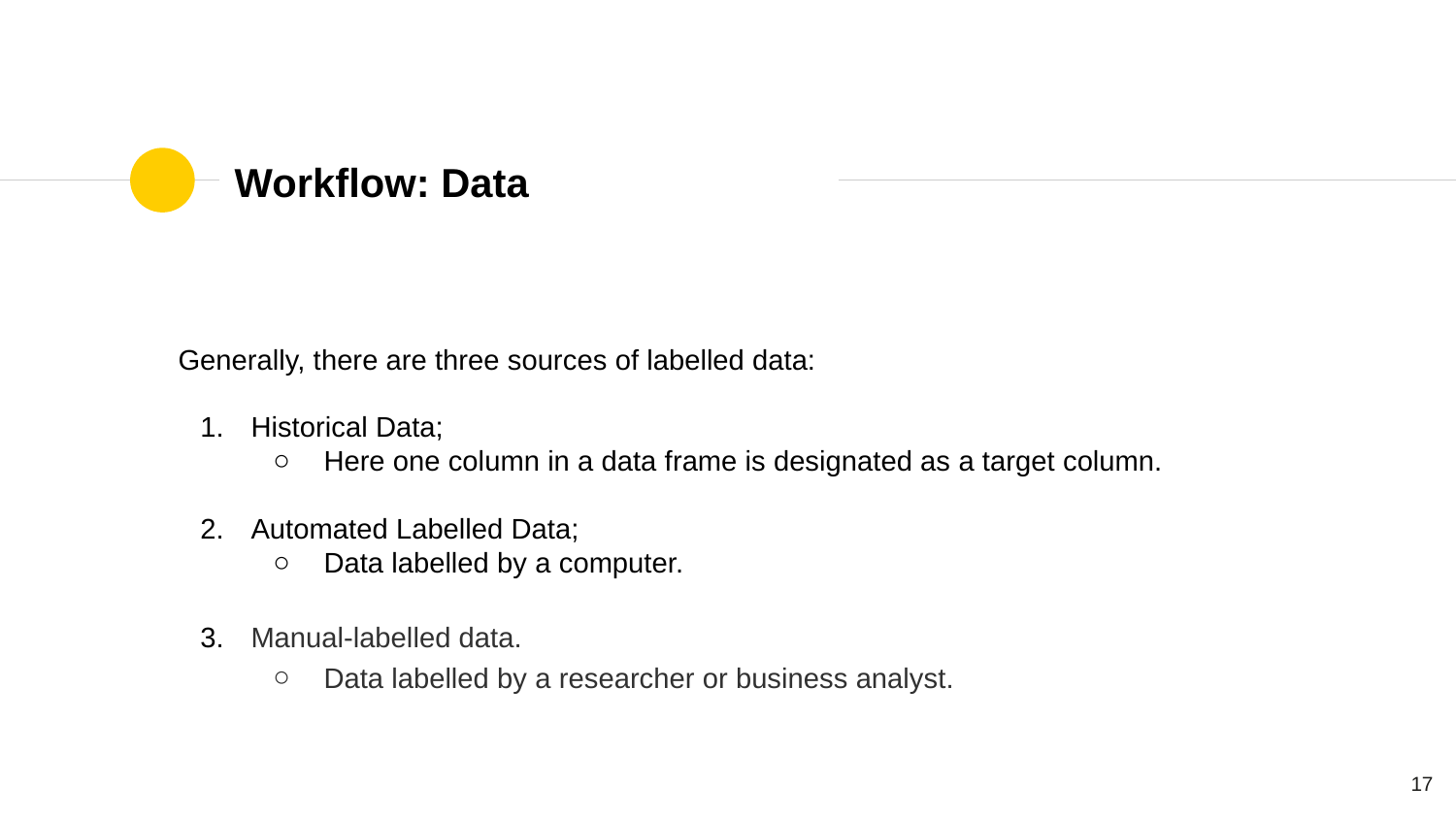

# Workflow: Data

Generally, there are three sources of labelled data:

Historical Data;
Here one column in a data frame is designated as a target column.

Automated Labelled Data;
Data labelled by a computer.

Manual-labelled data.
Data labelled by a researcher or business analyst.

17